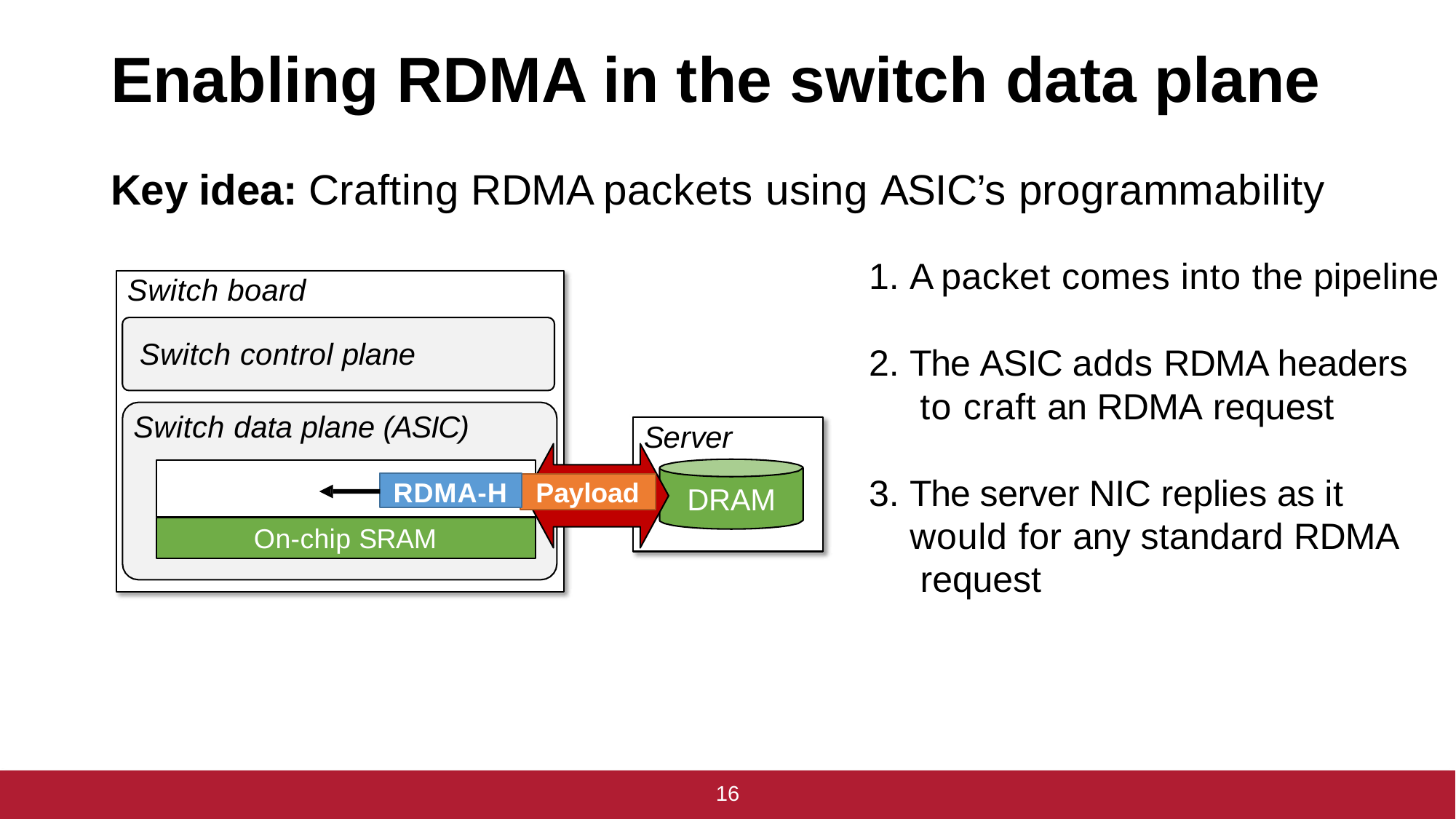

Enabling RDMA in the switch data plane
Key idea: Crafting RDMA packets using ASIC’s programmability
1. A packet comes into the pipeline

Switch board
Switch control plane
2. The ASIC adds RDMA headers  to craft an RDMA request
Switch data plane (ASIC)

Server

3. The server NIC replies as it  would for any standard RDMA  request
RDMA-H
Payload
DRAM

On-chip SRAM
16